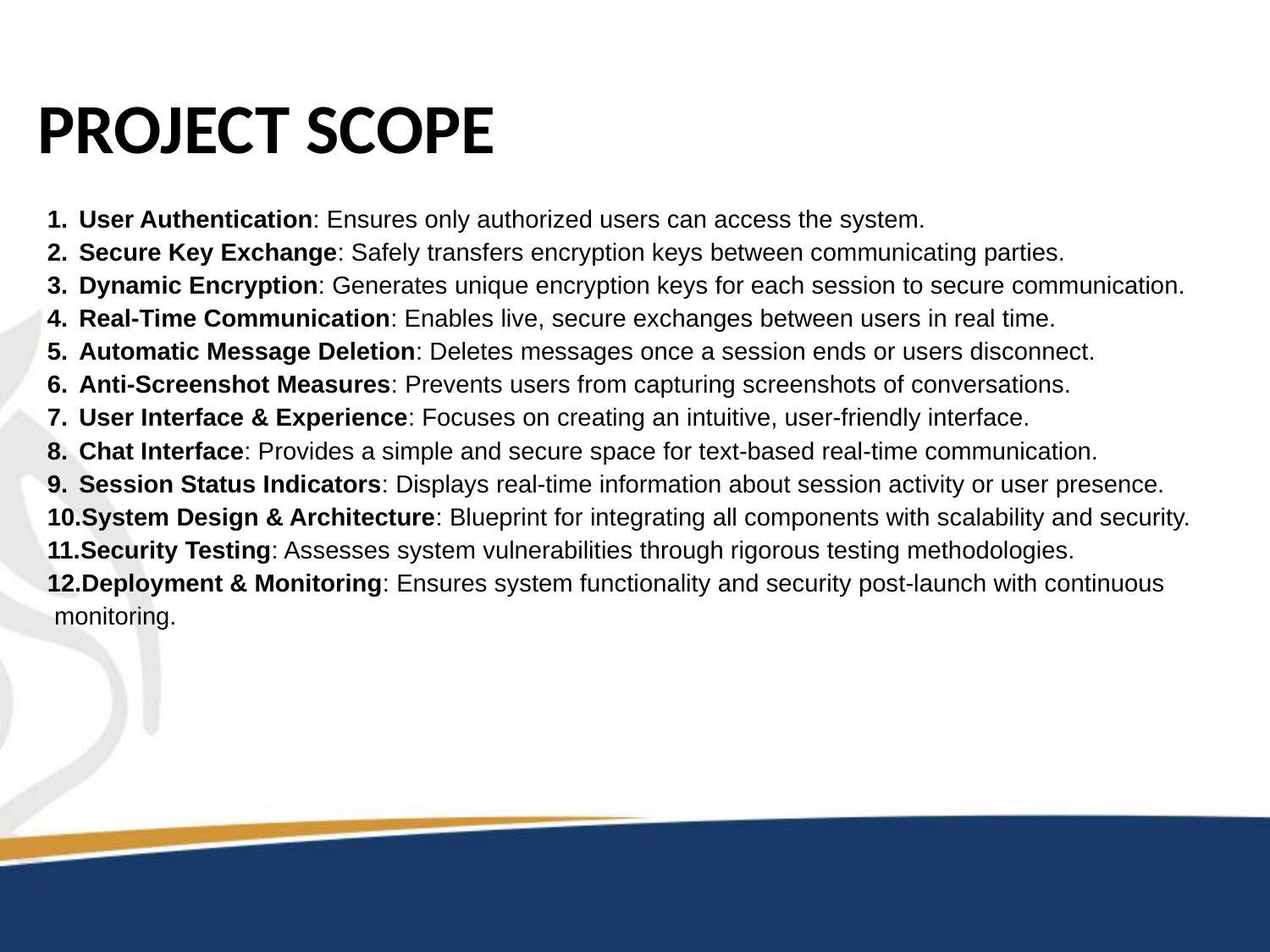

# PROJECT SCOPE
User Authentication: Ensures only authorized users can access the system.
Secure Key Exchange: Safely transfers encryption keys between communicating parties.
Dynamic Encryption: Generates unique encryption keys for each session to secure communication.
Real-Time Communication: Enables live, secure exchanges between users in real time.
Automatic Message Deletion: Deletes messages once a session ends or users disconnect.
Anti-Screenshot Measures: Prevents users from capturing screenshots of conversations.
User Interface & Experience: Focuses on creating an intuitive, user-friendly interface.
Chat Interface: Provides a simple and secure space for text-based real-time communication.
Session Status Indicators: Displays real-time information about session activity or user presence.
System Design & Architecture: Blueprint for integrating all components with scalability and security.
Security Testing: Assesses system vulnerabilities through rigorous testing methodologies.
Deployment & Monitoring: Ensures system functionality and security post-launch with continuous
 monitoring.